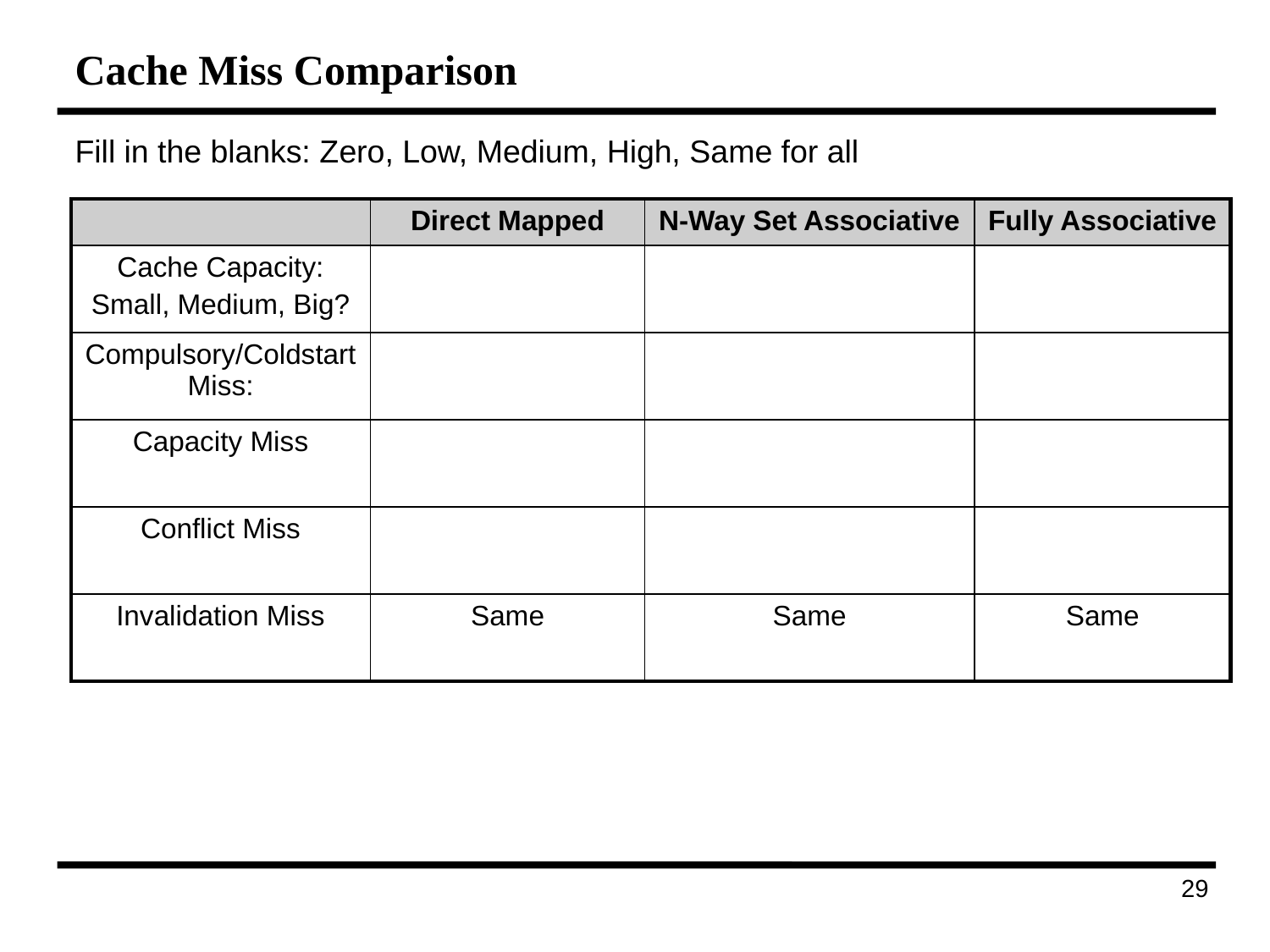

# Cache Miss Comparison
Fill in the blanks: Zero, Low, Medium, High, Same for all
|  | Direct Mapped | N-Way Set Associative | Fully Associative |
| --- | --- | --- | --- |
| Cache Capacity: Small, Medium, Big? |  |  |  |
| Compulsory/Coldstart Miss: |  |  |  |
| Capacity Miss |  |  |  |
| Conflict Miss |  |  |  |
| Invalidation Miss | Same | Same | Same |
29